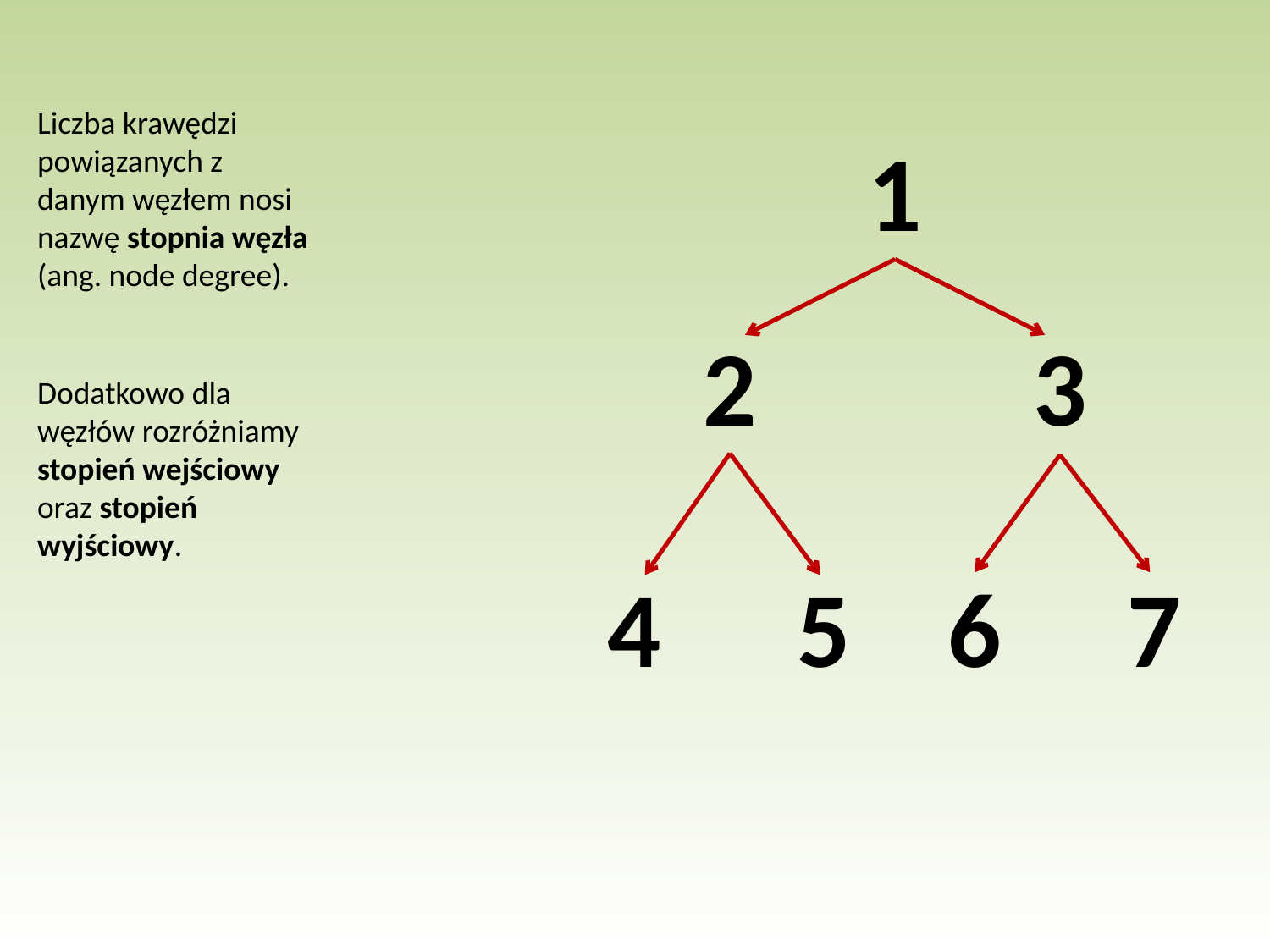

Liczba krawędzi powiązanych z danym węzłem nosi nazwę stopnia węzła (ang. node degree).
1
2
3
Dodatkowo dla węzłów rozróżniamy stopień wejściowy oraz stopień wyjściowy.
4
5
6
7